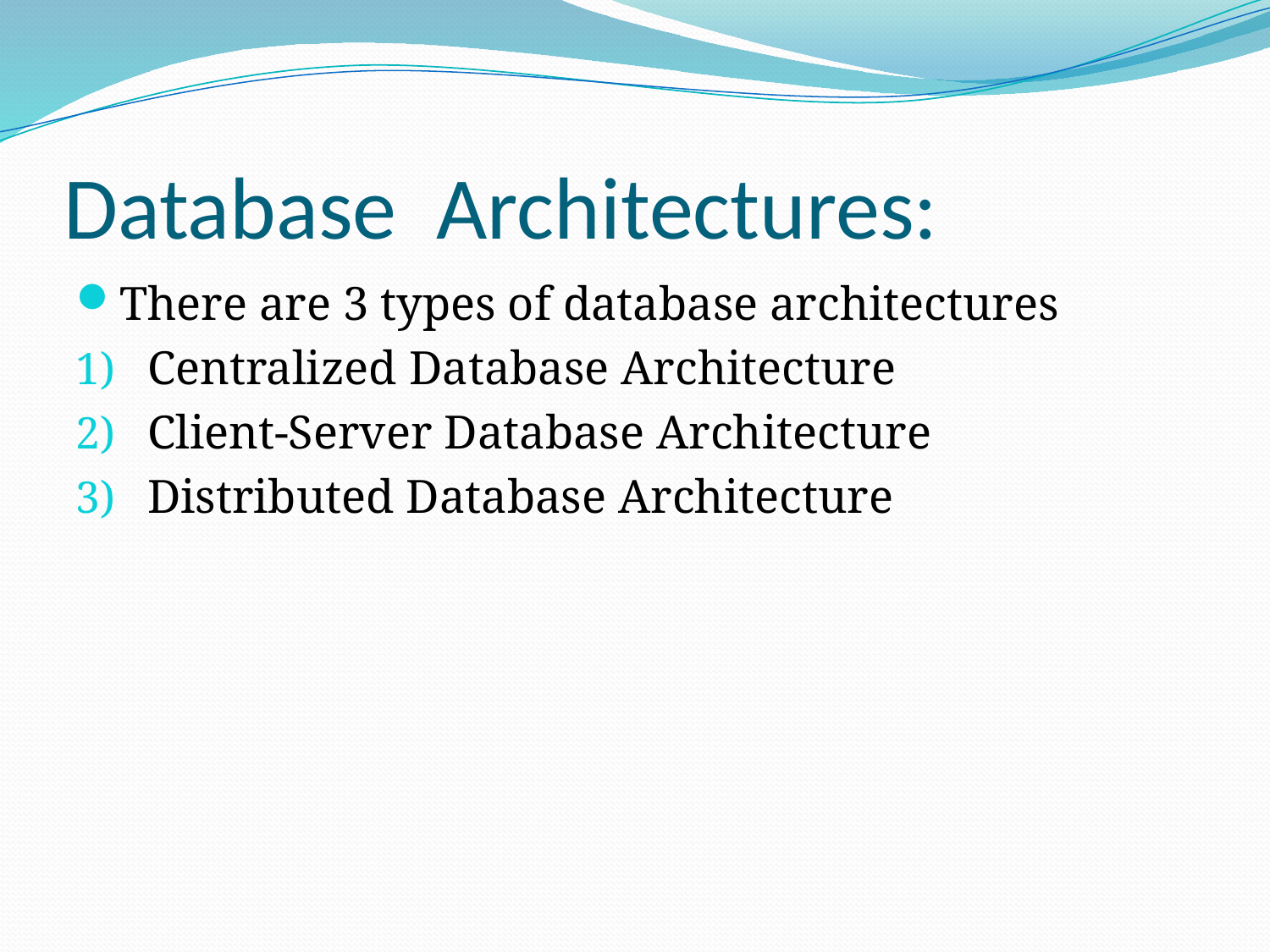

# Database  Architectures:
There are 3 types of database architectures
Centralized Database Architecture
Client-Server Database Architecture
Distributed Database Architecture